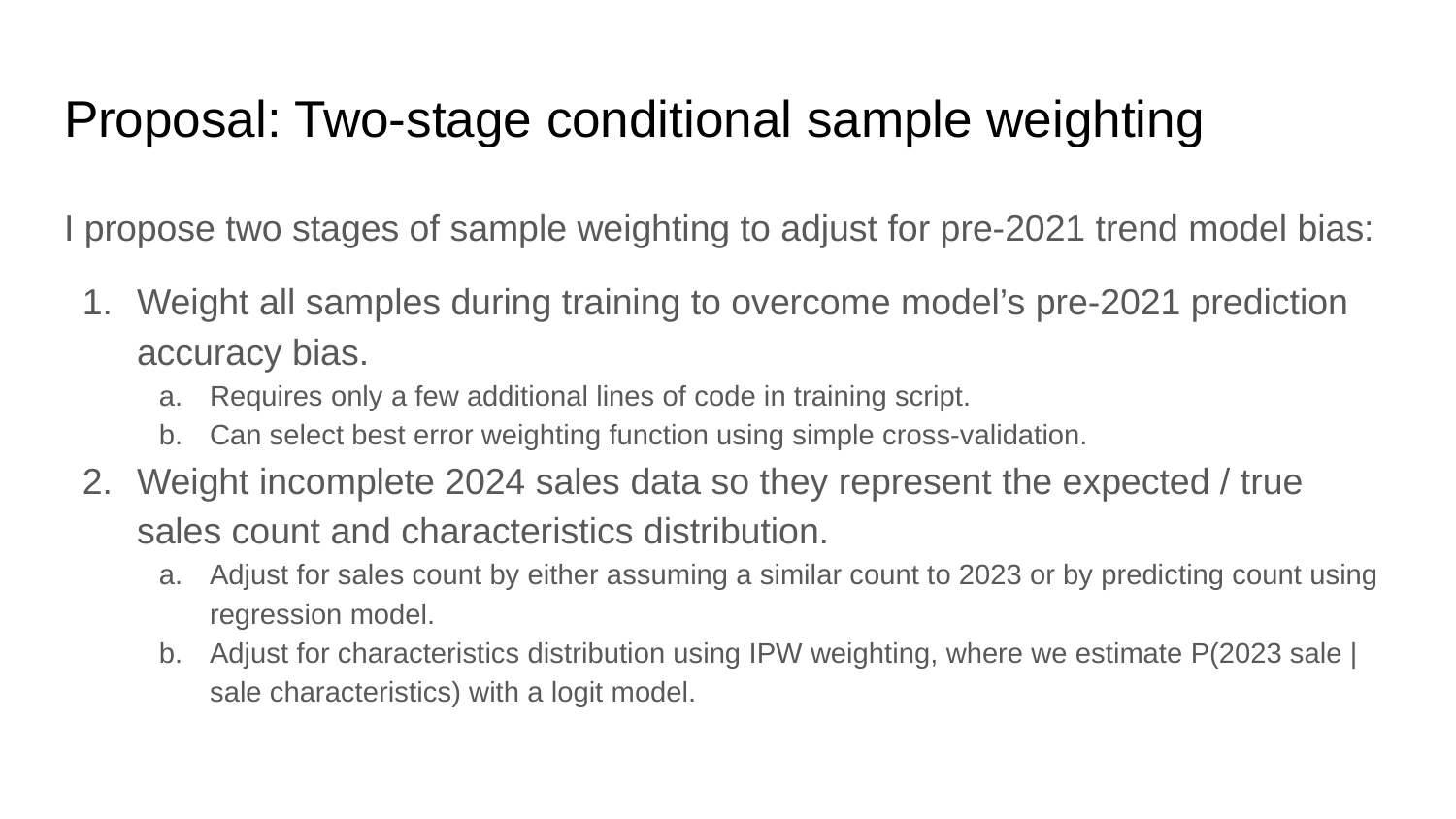

# Proposal: Two-stage conditional sample weighting
I propose two stages of sample weighting to adjust for pre-2021 trend model bias:
Weight all samples during training to overcome model’s pre-2021 prediction accuracy bias.
Requires only a few additional lines of code in training script.
Can select best error weighting function using simple cross-validation.
Weight incomplete 2024 sales data so they represent the expected / true sales count and characteristics distribution.
Adjust for sales count by either assuming a similar count to 2023 or by predicting count using regression model.
Adjust for characteristics distribution using IPW weighting, where we estimate P(2023 sale | sale characteristics) with a logit model.